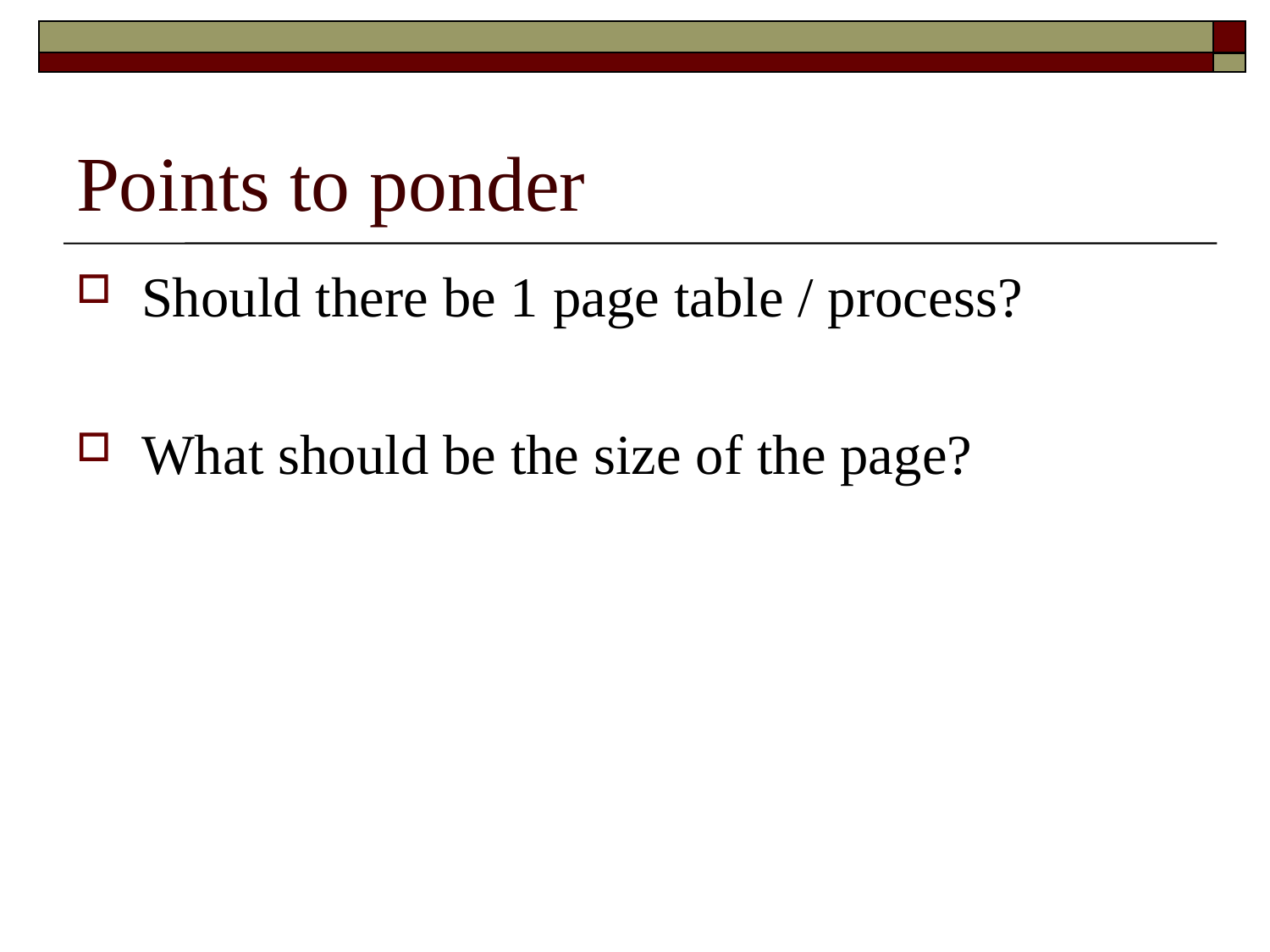

# Points to ponder
Should there be 1 page table / process?

What should be the size of the page?